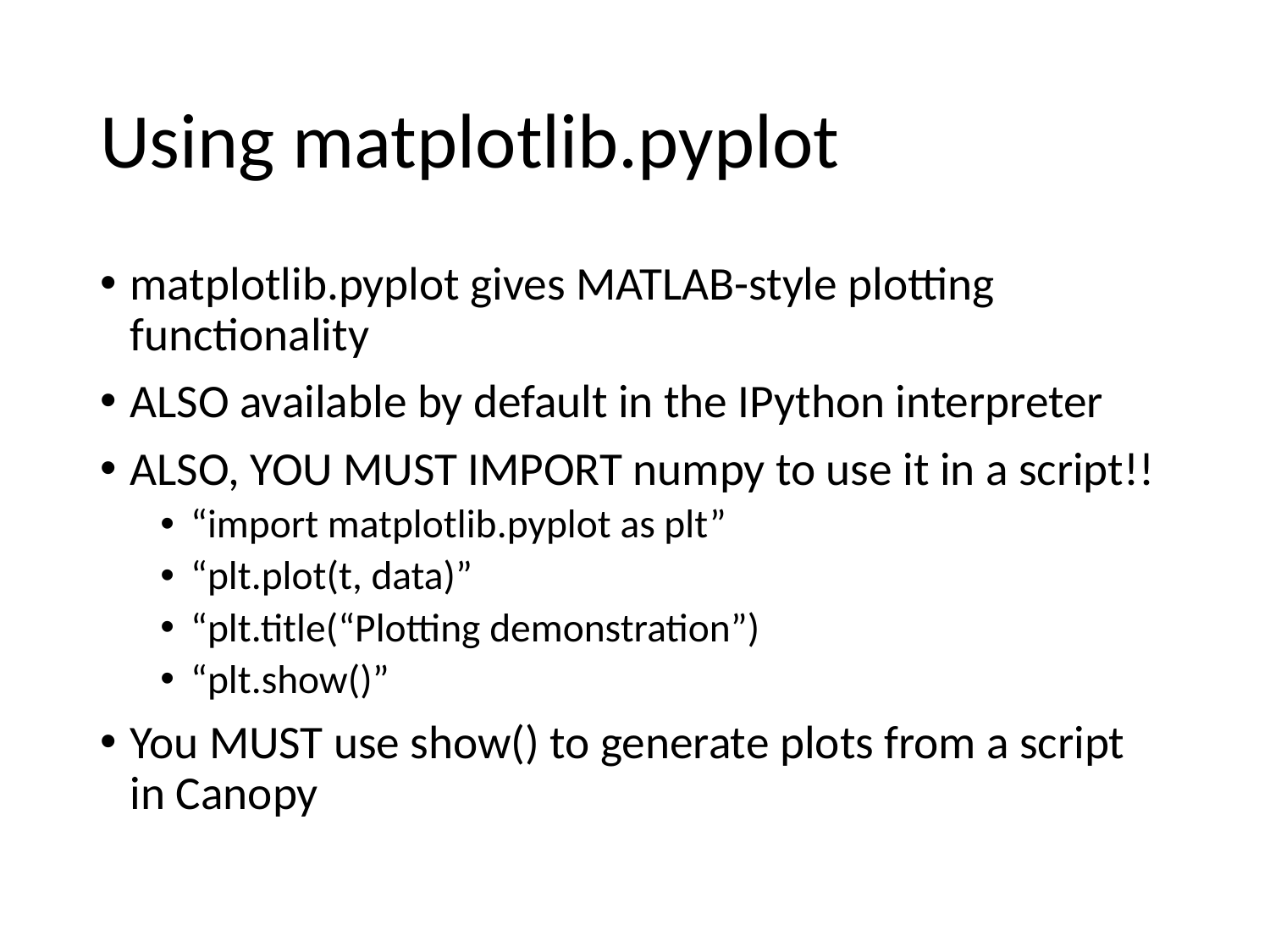

# Using matplotlib.pyplot
matplotlib.pyplot gives MATLAB-style plotting functionality
ALSO available by default in the IPython interpreter
ALSO, YOU MUST IMPORT numpy to use it in a script!!
“import matplotlib.pyplot as plt”
“plt.plot(t, data)”
“plt.title(“Plotting demonstration”)
“plt.show()”
You MUST use show() to generate plots from a script in Canopy